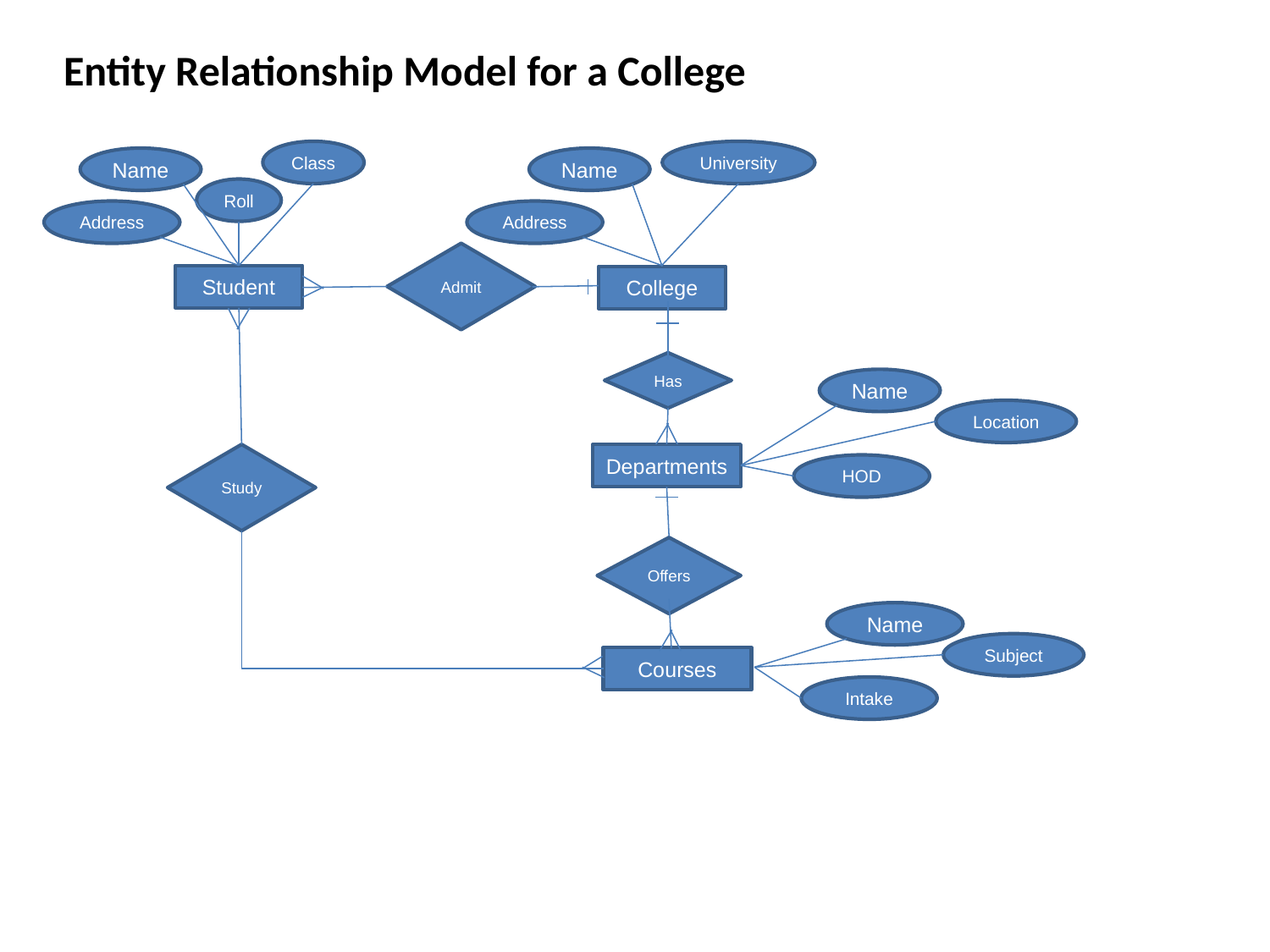

# Entity Relationship Model for a College
Class
Name
Roll
Address
University
Name
Address
Admit
Student
College
Has
Name
Location
HOD
Study
Departments
Offers
Name
Subject
Intake
Courses